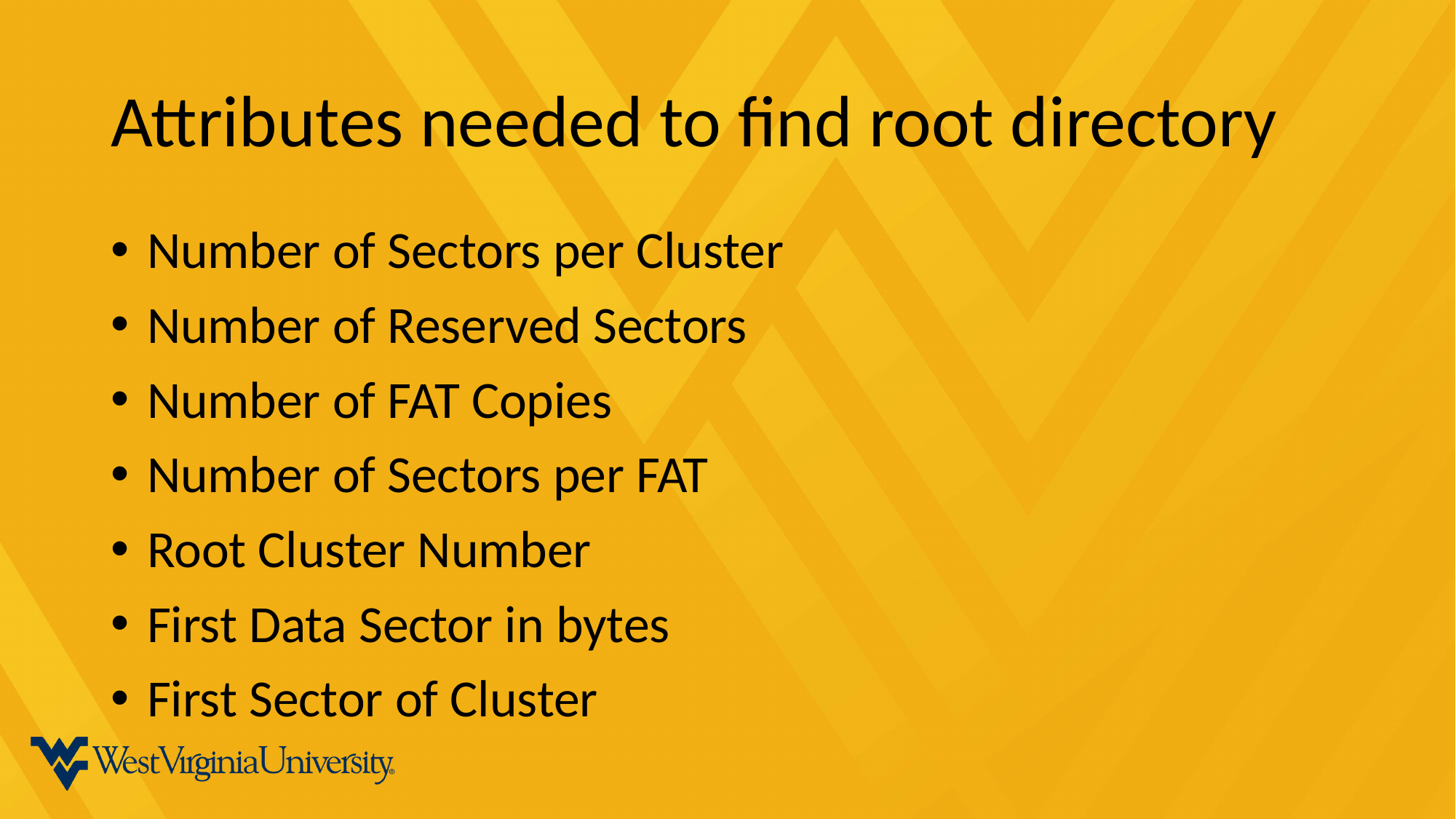

# Attributes needed to find root directory
Number of Sectors per Cluster
Number of Reserved Sectors
Number of FAT Copies
Number of Sectors per FAT
Root Cluster Number
First Data Sector in bytes
First Sector of Cluster